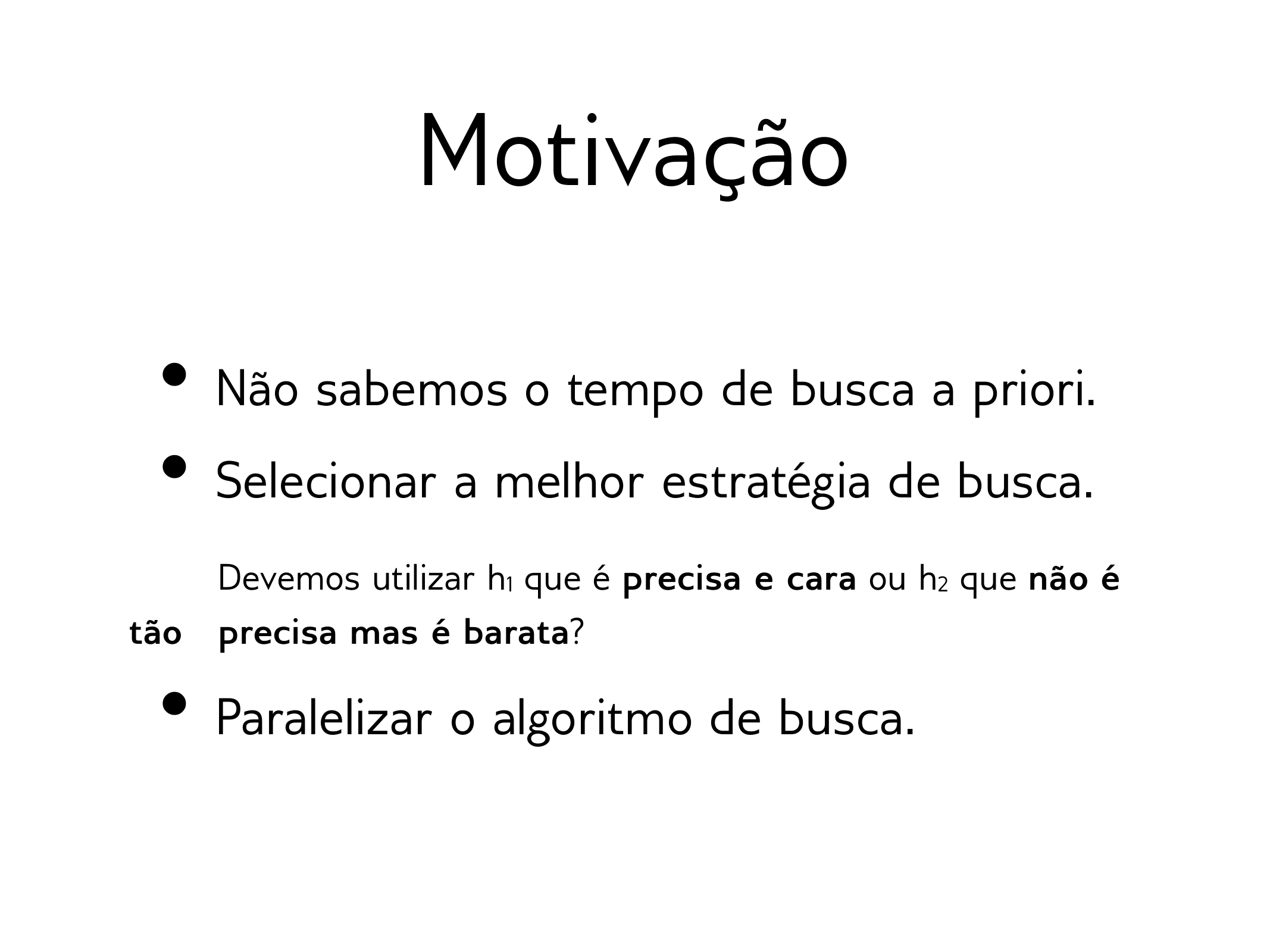

# Motivação
Não sabemos o tempo de busca a priori.
Selecionar a melhor estratégia de busca.
	Devemos utilizar h1 que é precisa e cara ou h2 que não é tão 	precisa mas é barata?
Paralelizar o algoritmo de busca.